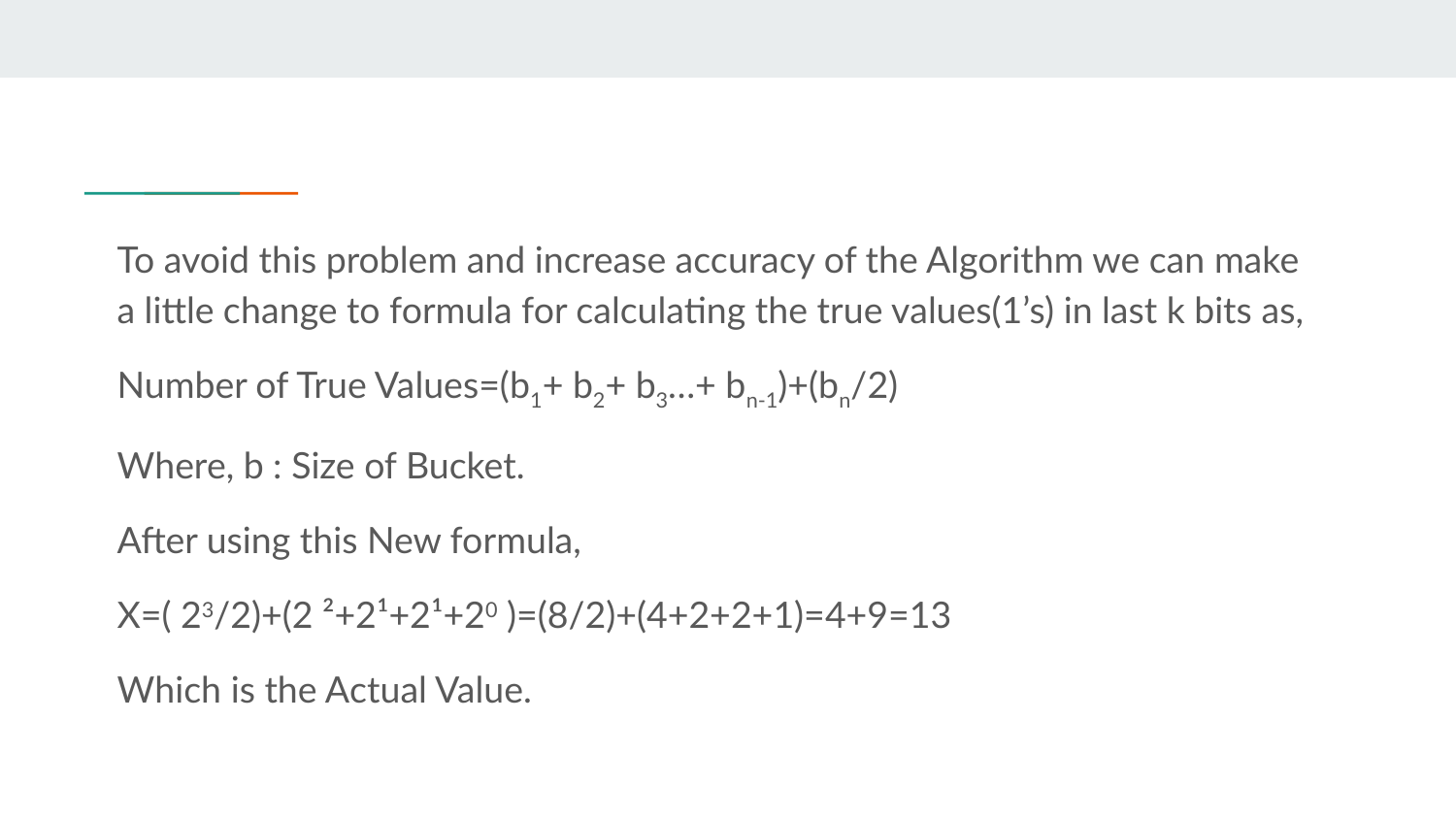

To avoid this problem and increase accuracy of the Algorithm we can make a little change to formula for calculating the true values(1’s) in last k bits as,
Number of True Values=(b1+ b2+ b3…+ bn-1)+(bn/2)
Where, b : Size of Bucket.
After using this New formula,
X=( 23/2)+(2 ²+2¹+2¹+20 )=(8/2)+(4+2+2+1)=4+9=13
Which is the Actual Value.